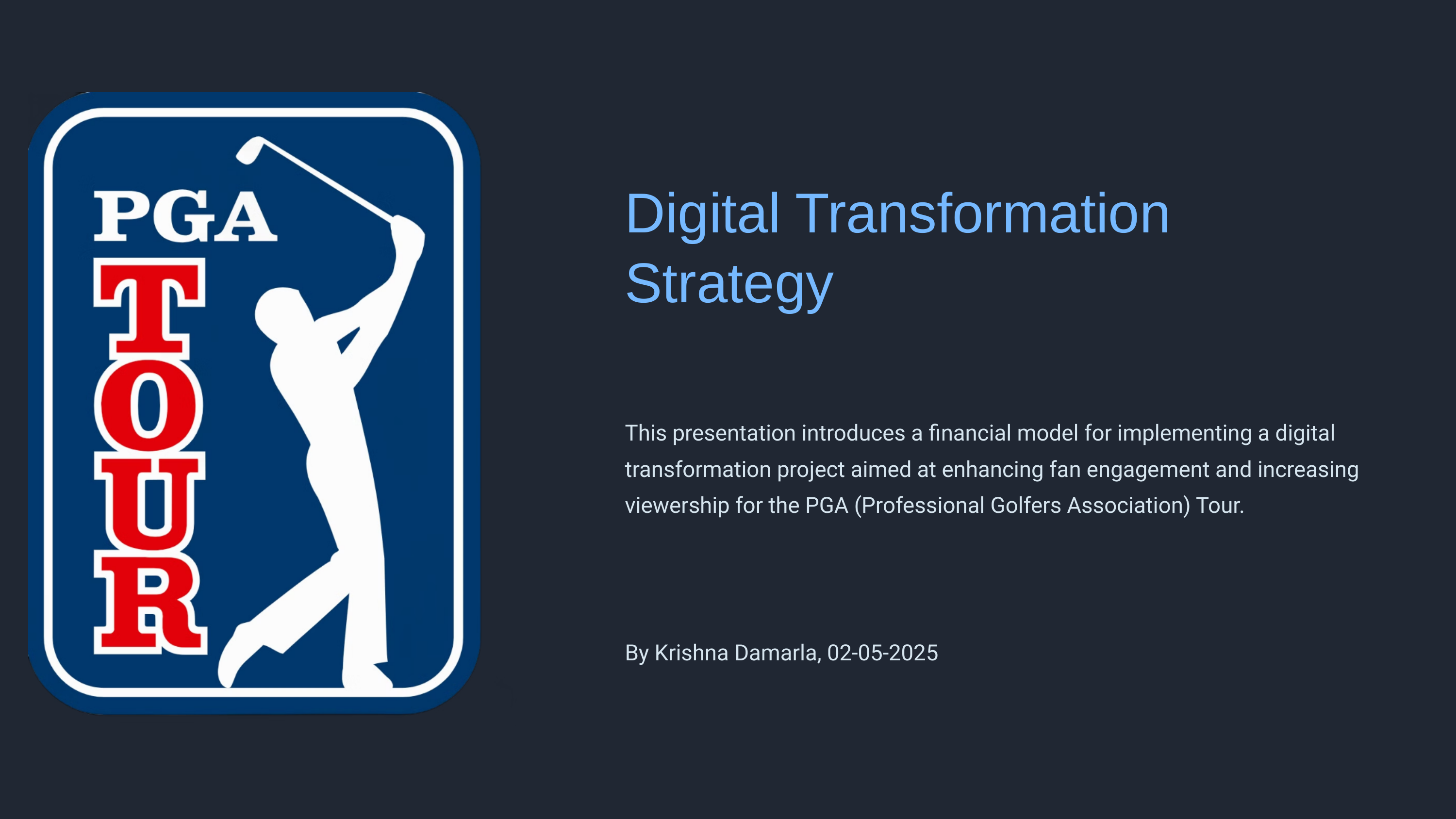

Digital Transformation Strategy

This presentation introduces a financial model for implementing a digital transformation project aimed at enhancing fan engagement and increasing viewership for the PGA (Professional Golfers Association) Tour.

By Krishna Damarla, 02-05-2025